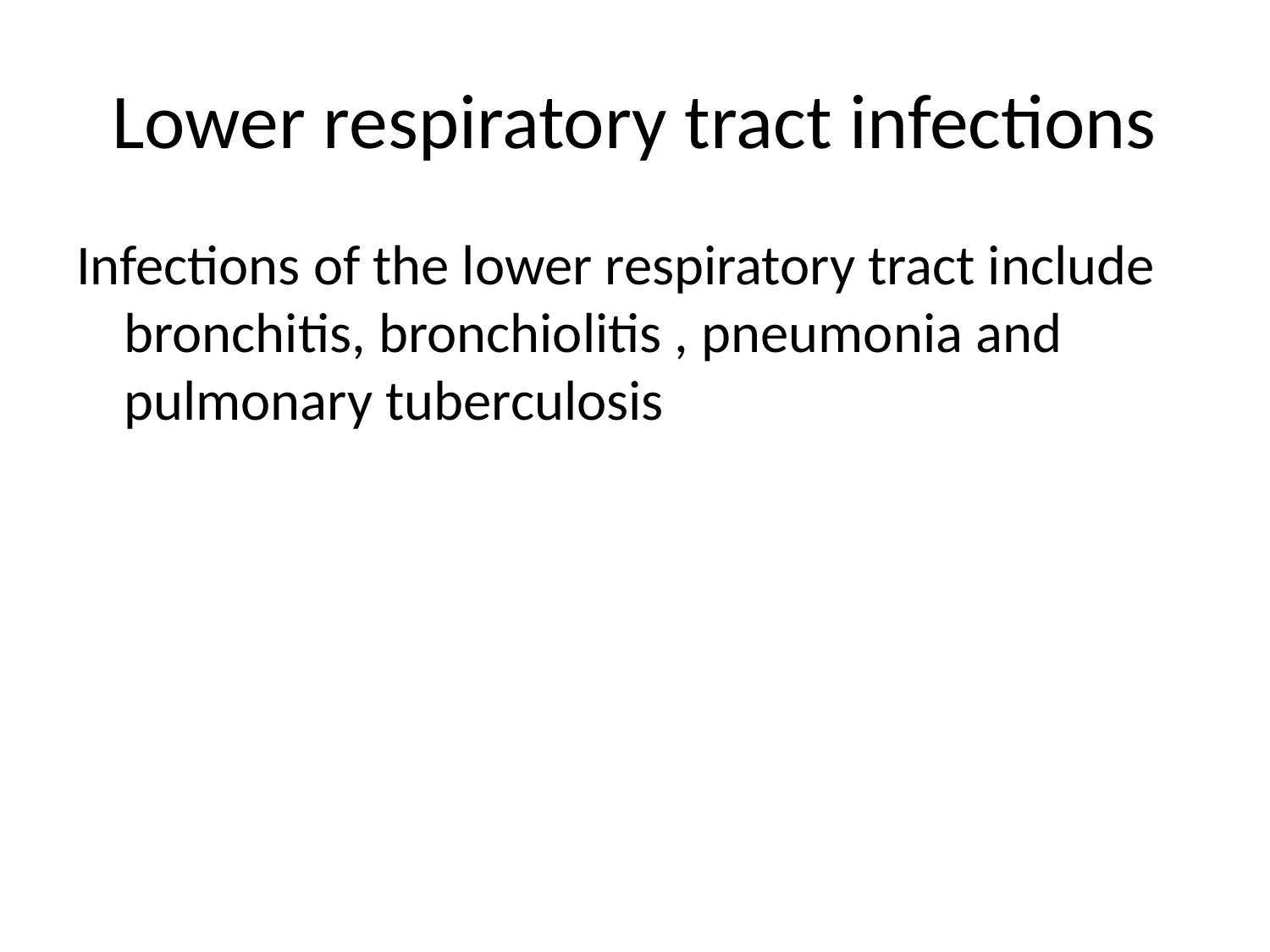

# Lower respiratory tract infections
Infections of the lower respiratory tract include bronchitis, bronchiolitis , pneumonia and pulmonary tuberculosis